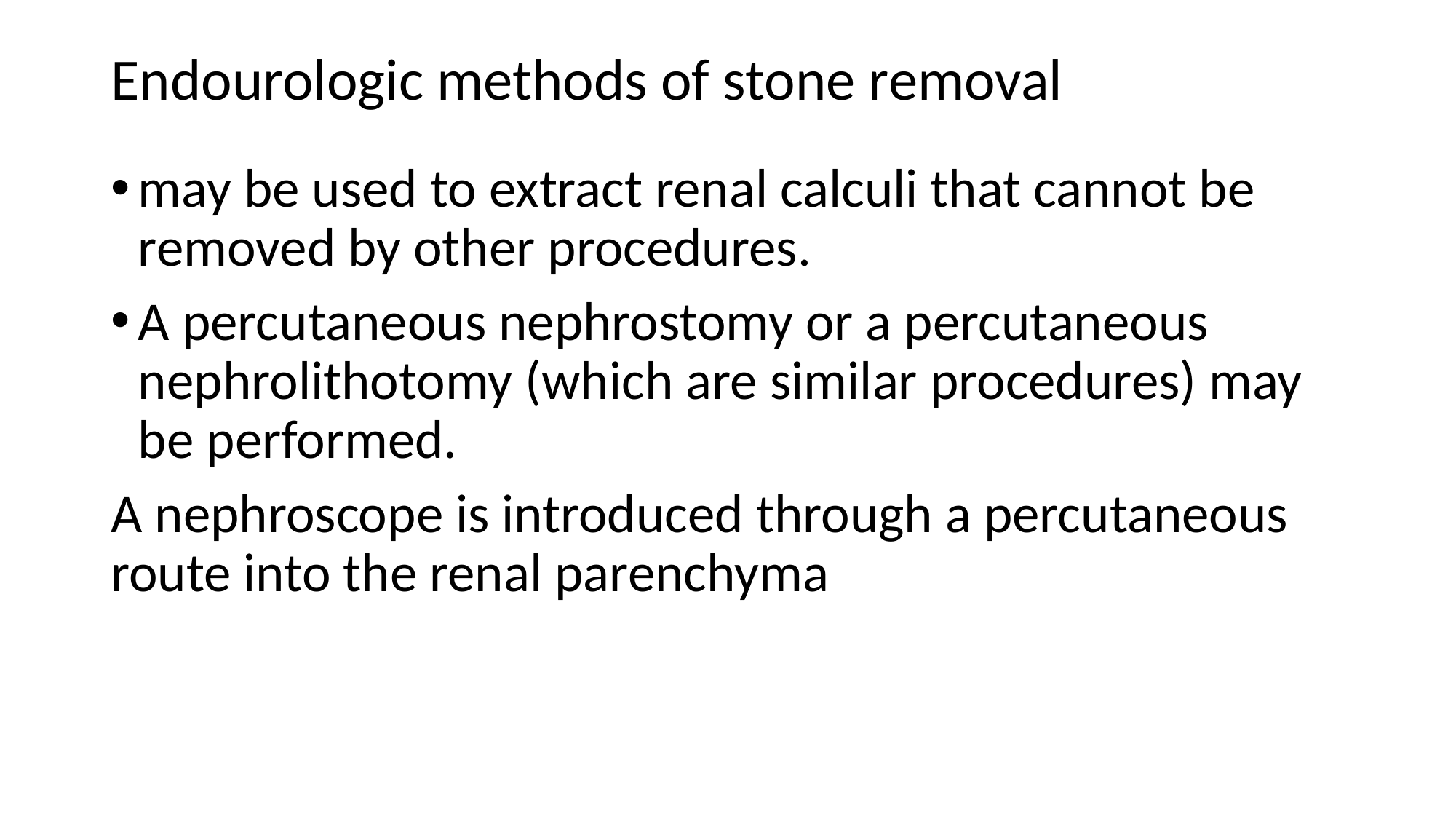

# Endourologic methods of stone removal
may be used to extract renal calculi that cannot be removed by other procedures.
A percutaneous nephrostomy or a percutaneous nephrolithotomy (which are similar procedures) may be performed.
A nephroscope is introduced through a percutaneous route into the renal parenchyma